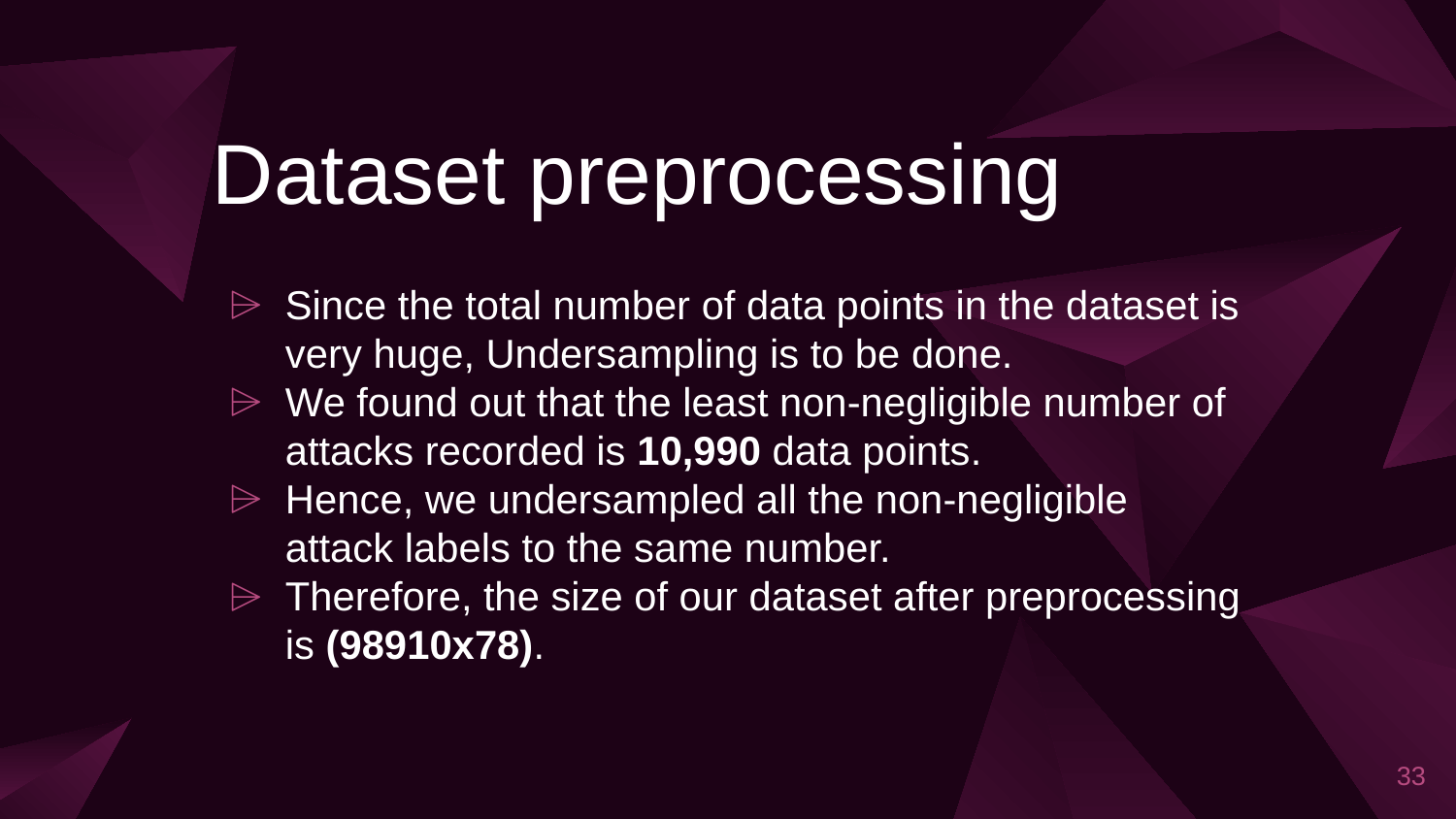

# Dataset preprocessing
Since the total number of data points in the dataset is very huge, Undersampling is to be done.
We found out that the least non-negligible number of attacks recorded is 10,990 data points.
Hence, we undersampled all the non-negligible attack labels to the same number.
Therefore, the size of our dataset after preprocessing is (98910x78).
33